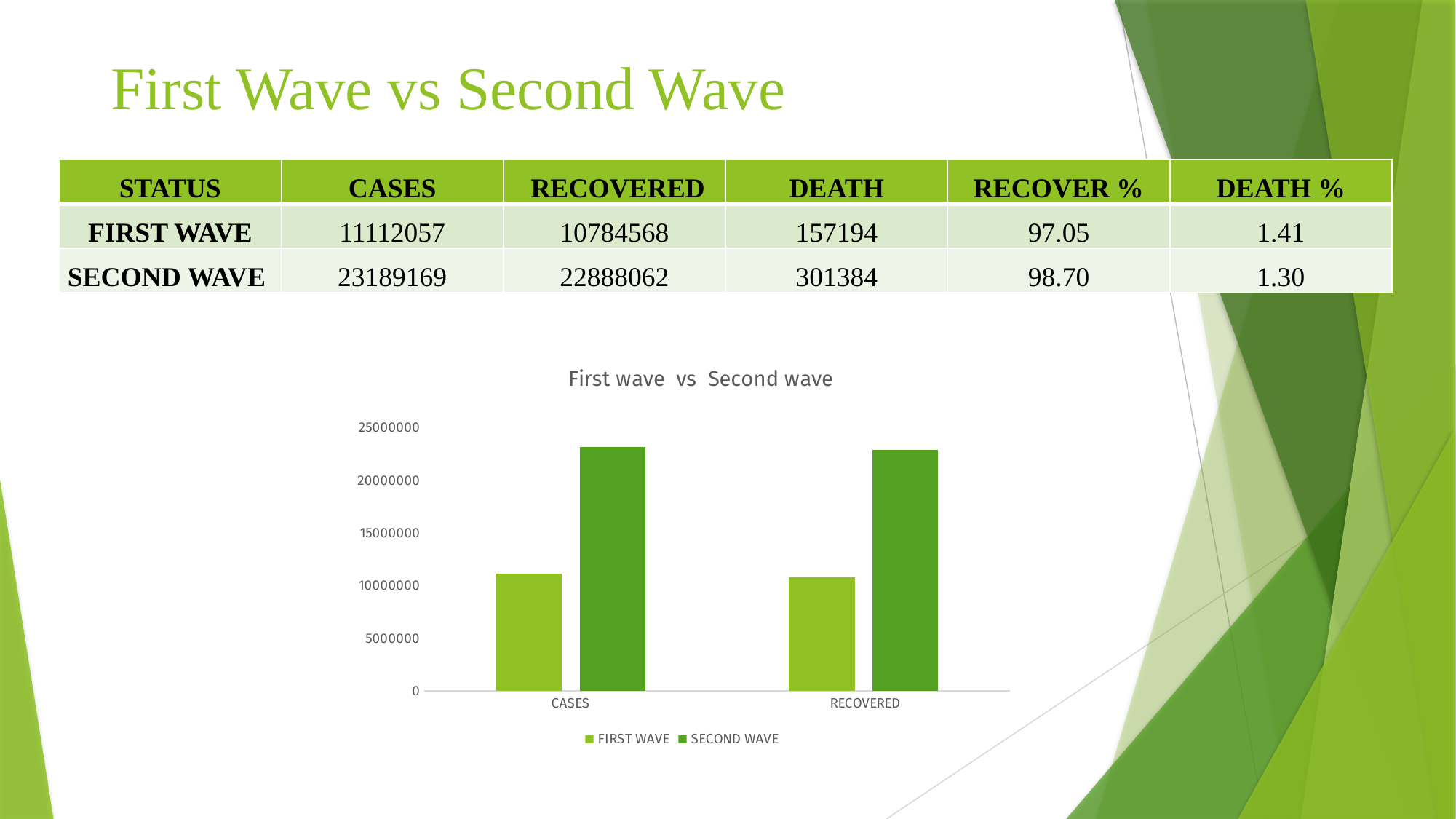

# First Wave vs Second Wave
| STATUS | CASES | RECOVERED | DEATH | RECOVER % | DEATH % |
| --- | --- | --- | --- | --- | --- |
| FIRST WAVE | 11112057 | 10784568 | 157194 | 97.05 | 1.41 |
| SECOND WAVE | 23189169 | 22888062 | 301384 | 98.70 | 1.30 |

### Chart: First wave  vs  Second wave

| Category | FIRST WAVE | SECOND WAVE  |
|---|---|---|
| CASES | 11112057.0 | 23189169.0 |
|  RECOVERED | 10784568.0 | 22888062.0 |